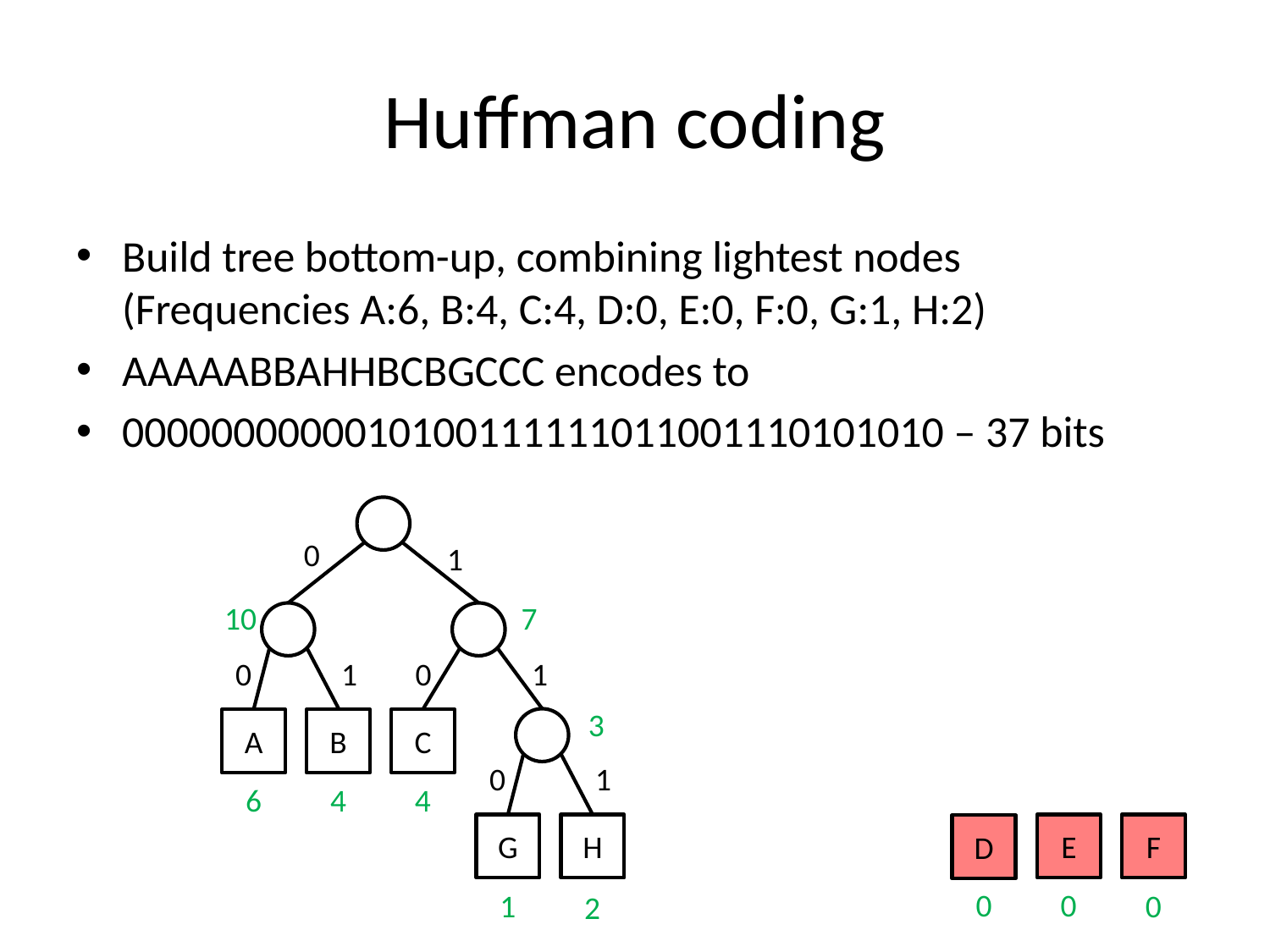

# Huffman coding
Build tree bottom-up, combining lightest nodes (Frequencies A:6, B:4, C:4, D:0, E:0, F:0, G:1, H:2)
AAAAABBAHHBCBGCCC encodes to
0000000000010100111111011001110101010 – 37 bits

0
1
10
7

0
1
0
1
3

C
A
B
0
1
6
4
4
G
H
E
F
D
0
0
0
1
2